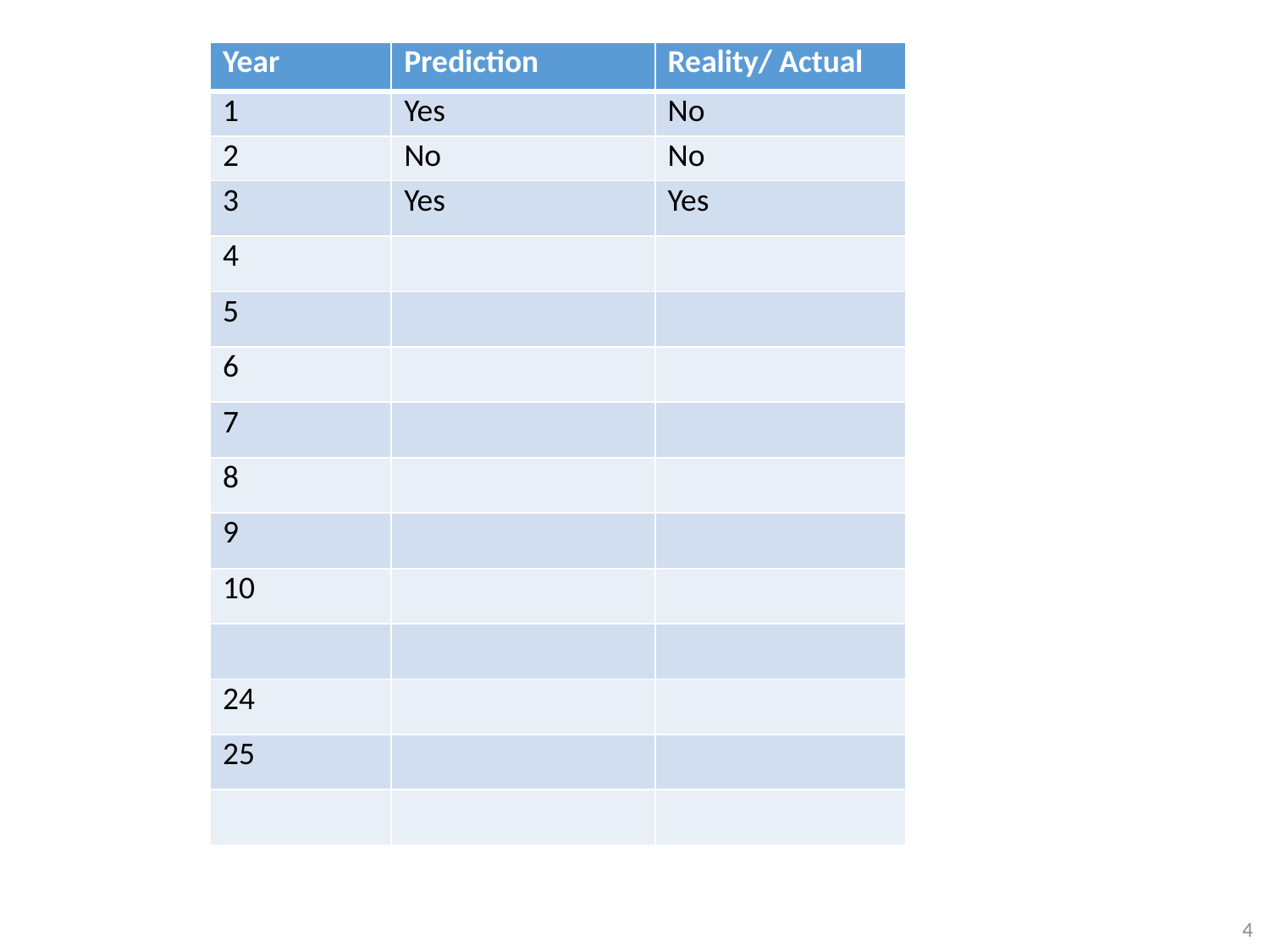

| Year | Prediction | Reality/ Actual |
| --- | --- | --- |
| 1 | Yes | No |
| 2 | No | No |
| 3 | Yes | Yes |
| 4 |  |  |
| 5 |  |  |
| 6 |  |  |
| 7 |  |  |
| 8 |  |  |
| 9 |  |  |
| 10 |  |  |
|  |  |  |
| 24 |  |  |
| 25 |  |  |
|  |  |  |
4